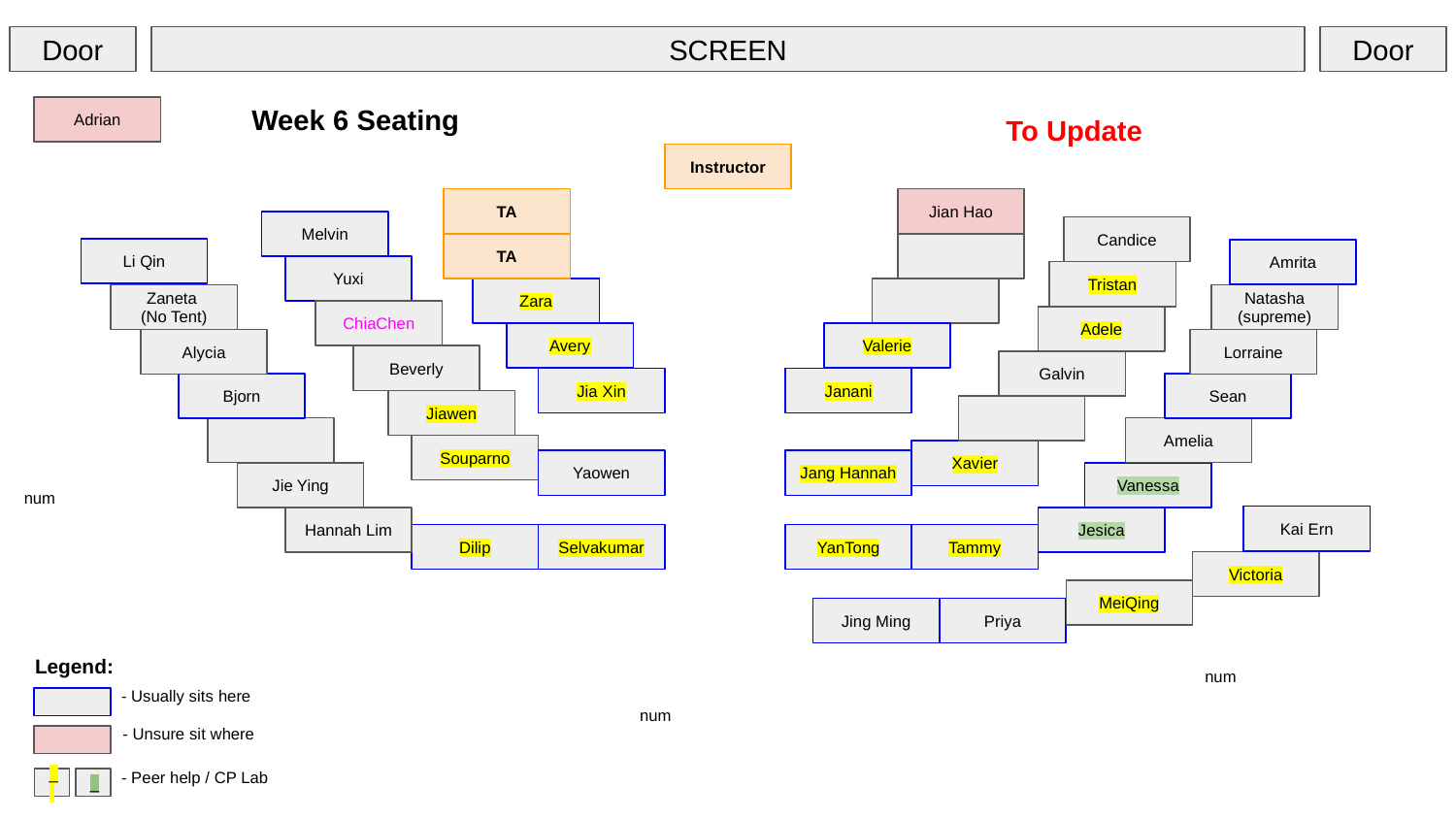

Door
SCREEN
Door
Week 6 Seating
Adrian
To Update
Instructor
TA
Jian Hao
Melvin
Candice
TA

Li Qin
Amrita
Yuxi
Tristan
Zara

Zaneta
(No Tent)
Natasha
(supreme)
ChiaChen
Adele
Avery
Valerie
Alycia
Lorraine
Beverly
Galvin
Jia Xin
Janani
Sean
Bjorn
Jiawen

Amelia
Souparno
Xavier
Yaowen
Jang Hannah
Jie Ying
Vanessa
num
Kai Ern
Hannah Lim
Jesica
Dilip
Selvakumar
YanTong
Tammy
Victoria
MeiQing
Jing Ming
Priya
Legend:
num
- Usually sits here

num
- Unsure sit where

- Peer help / CP Lab
_
_